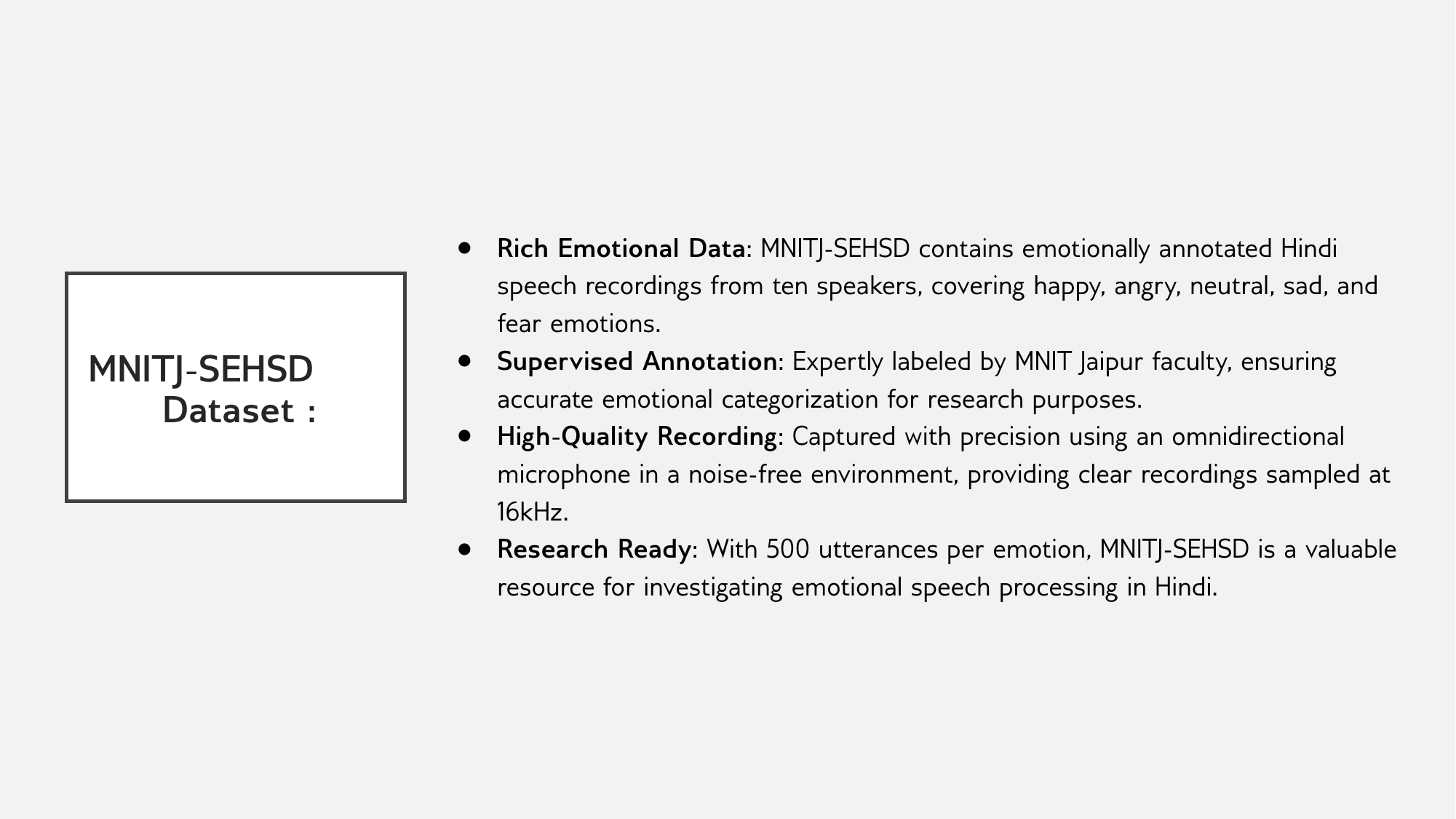

Rich Emotional Data: MNITJ-SEHSD contains emotionally annotated Hindi speech recordings from ten speakers, covering happy, angry, neutral, sad, and fear emotions.
Supervised Annotation: Expertly labeled by MNIT Jaipur faculty, ensuring accurate emotional categorization for research purposes.
High-Quality Recording: Captured with precision using an omnidirectional microphone in a noise-free environment, providing clear recordings sampled at 16kHz.
Research Ready: With 500 utterances per emotion, MNITJ-SEHSD is a valuable resource for investigating emotional speech processing in Hindi.

# MNITJ-SEHSD
      Dataset :